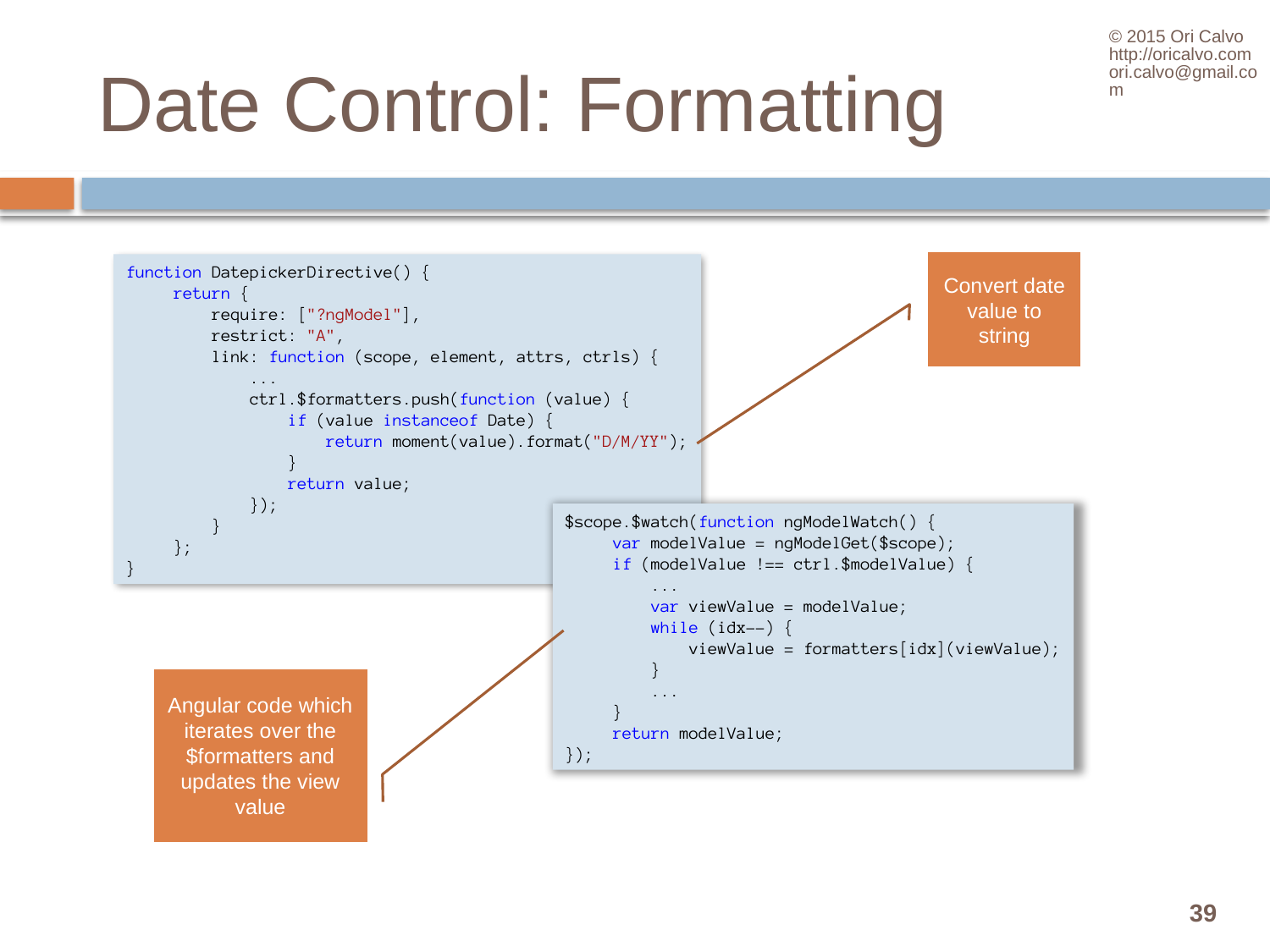

© 2015 Ori Calvo http://oricalvo.com ori.calvo@gmail.com
# Date Control: Formatting
function DatepickerDirective() {
     return {
         require: ["?ngModel"],
         restrict: "A",
         link: function (scope, element, attrs, ctrls) {
             ...
             ctrl.$formatters.push(function (value) {
                 if (value instanceof Date) {
                     return moment(value).format("D/M/YY");
                 }
                 return value;
             });
         }
     };
}
Convert date value to string
$scope.$watch(function ngModelWatch() {
     var modelValue = ngModelGet($scope);
     if (modelValue !== ctrl.$modelValue) {
         ...
         var viewValue = modelValue;
         while (idx--) {
             viewValue = formatters[idx](viewValue);
         }
         ...
     }
     return modelValue;
});
Angular code which iterates over the $formatters and updates the view value